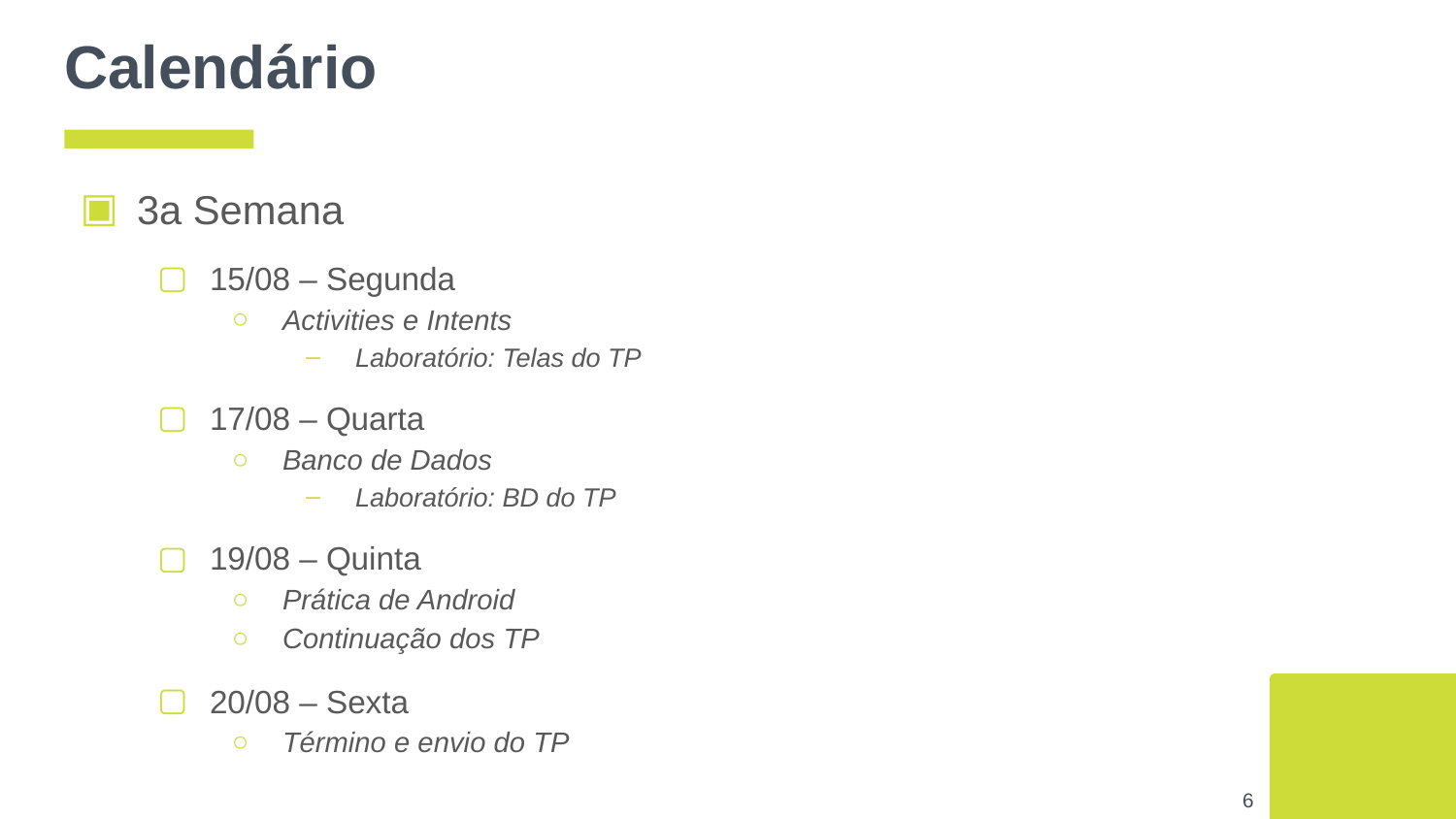

# Calendário
3a Semana
15/08 – Segunda
Activities e Intents
Laboratório: Telas do TP
17/08 – Quarta
Banco de Dados
Laboratório: BD do TP
19/08 – Quinta
Prática de Android
Continuação dos TP
20/08 – Sexta
Término e envio do TP
6